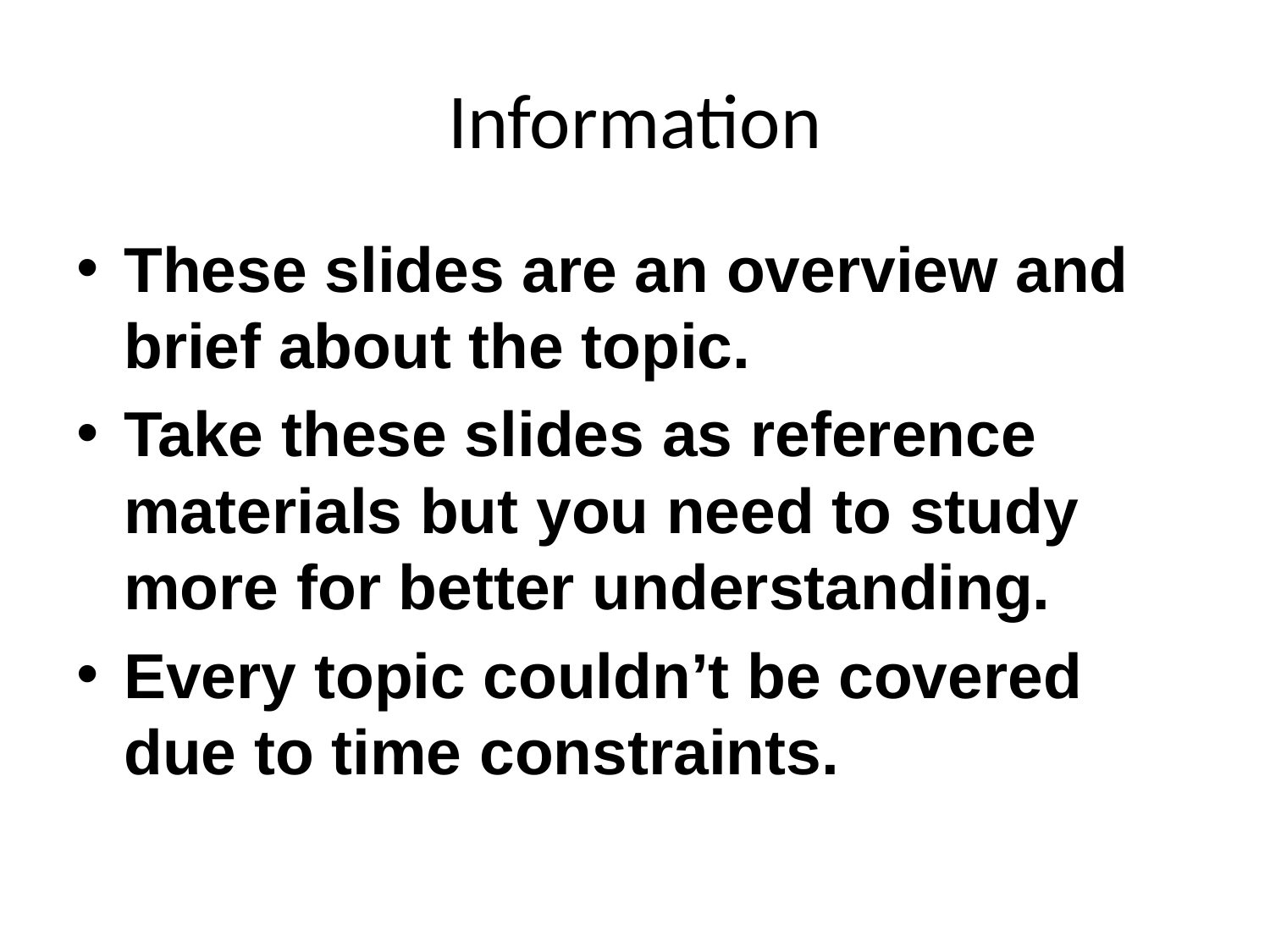

# Information
These slides are an overview and brief about the topic.
Take these slides as reference materials but you need to study more for better understanding.
Every topic couldn’t be covered due to time constraints.